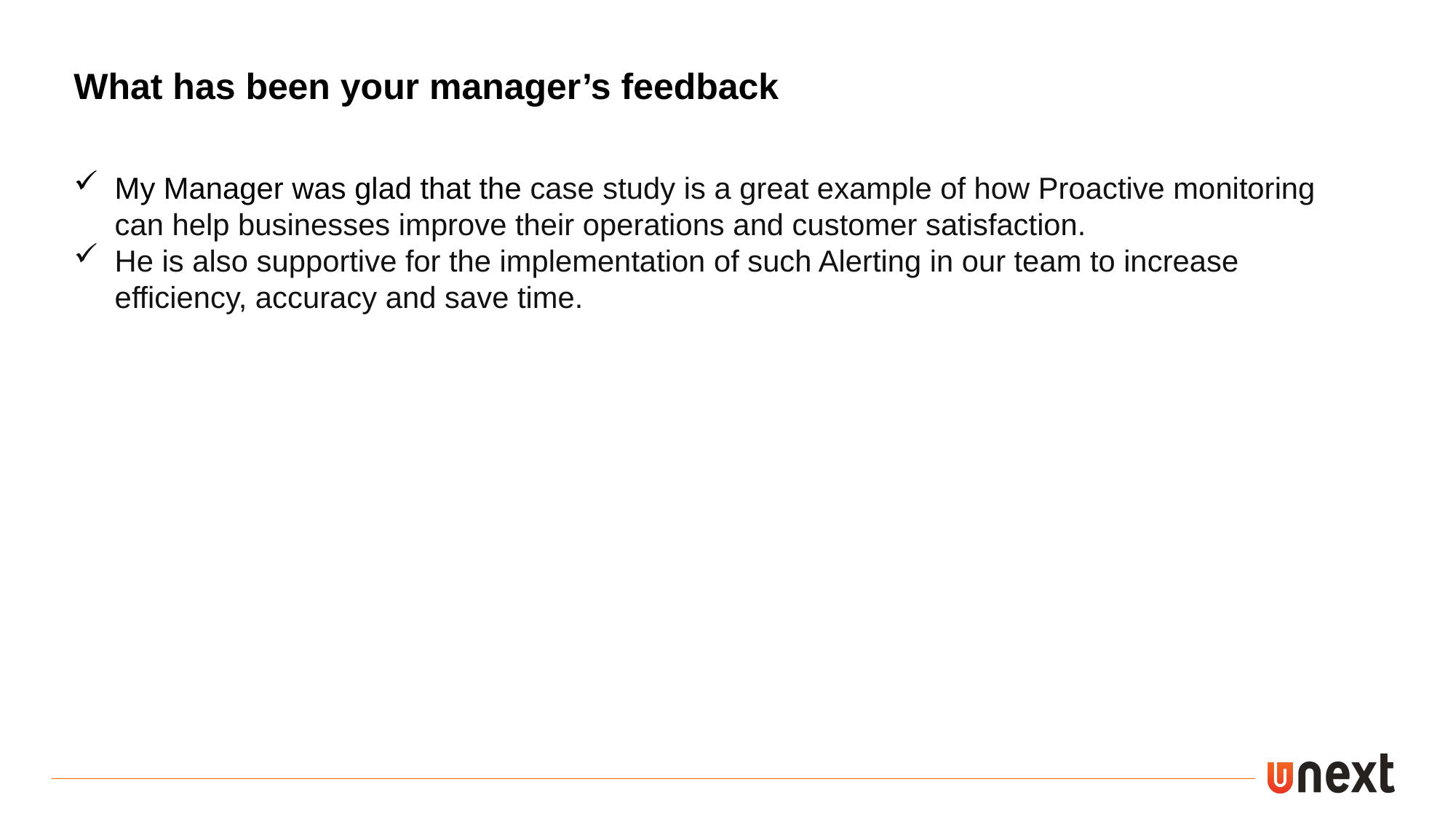

What has been your manager’s feedback
My Manager was glad that the case study is a great example of how Proactive monitoring can help businesses improve their operations and customer satisfaction.
He is also supportive for the implementation of such Alerting in our team to increase efficiency, accuracy and save time.